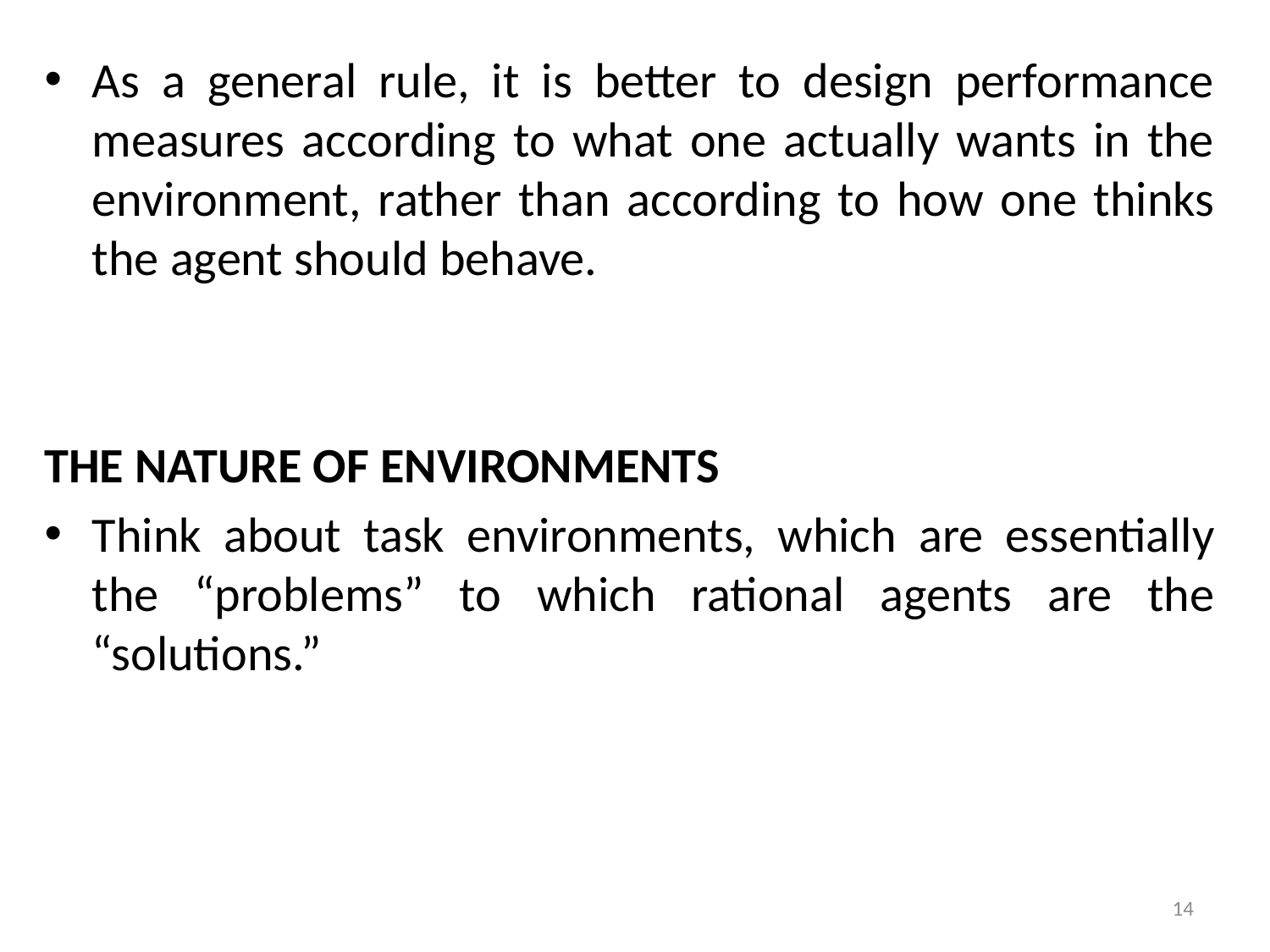

As a general rule, it is better to design performance measures according to what one actually wants in the environment, rather than according to how one thinks the agent should behave.

THE NATURE OF ENVIRONMENTS
Think about task environments, which are essentially the “problems” to which rational agents are the “solutions.”
14